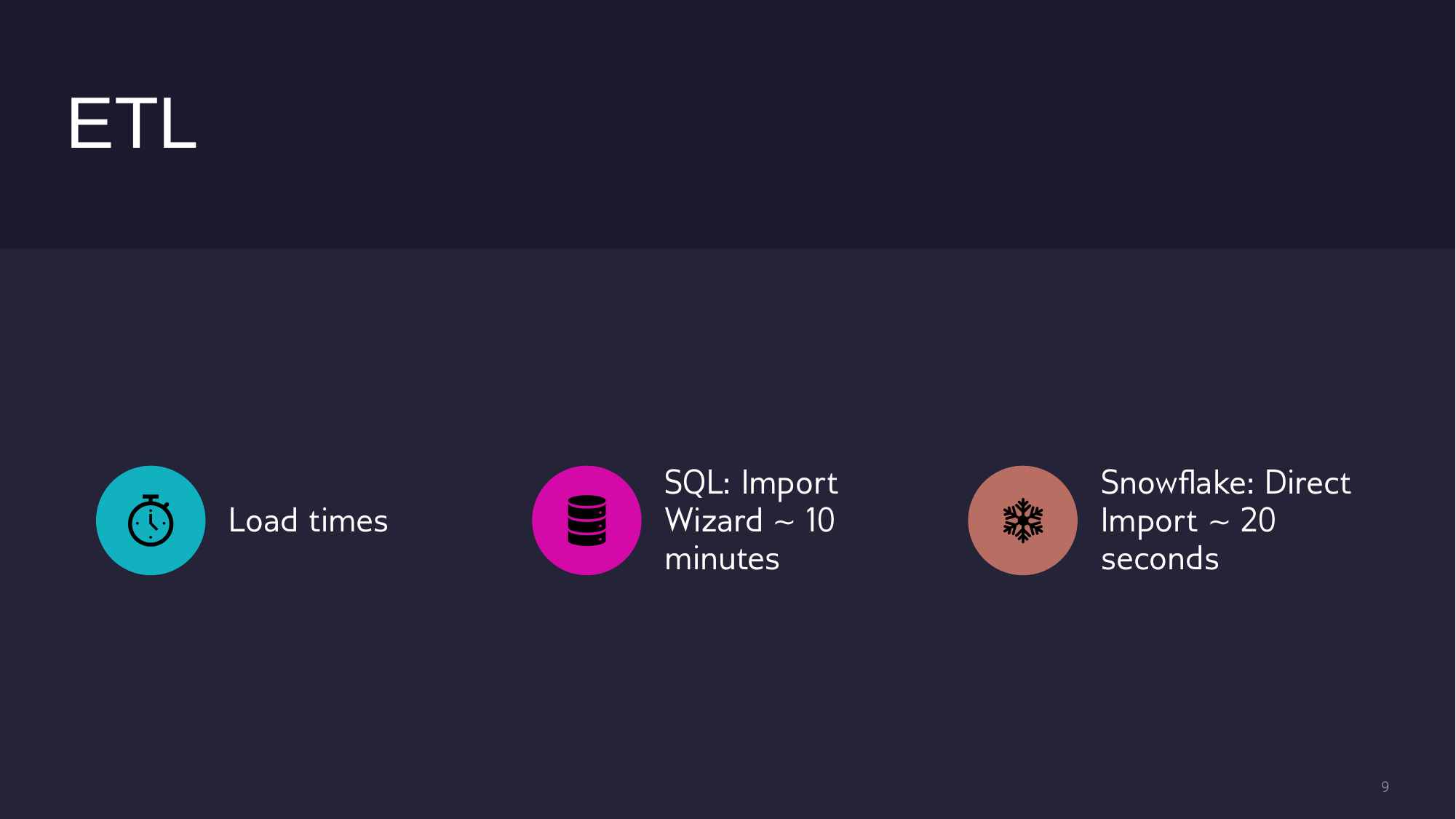

# ETL

Load times
SQL: Import Wizard ~ 10 minutes
Snowflake: Direct Import ~ 20 seconds
9